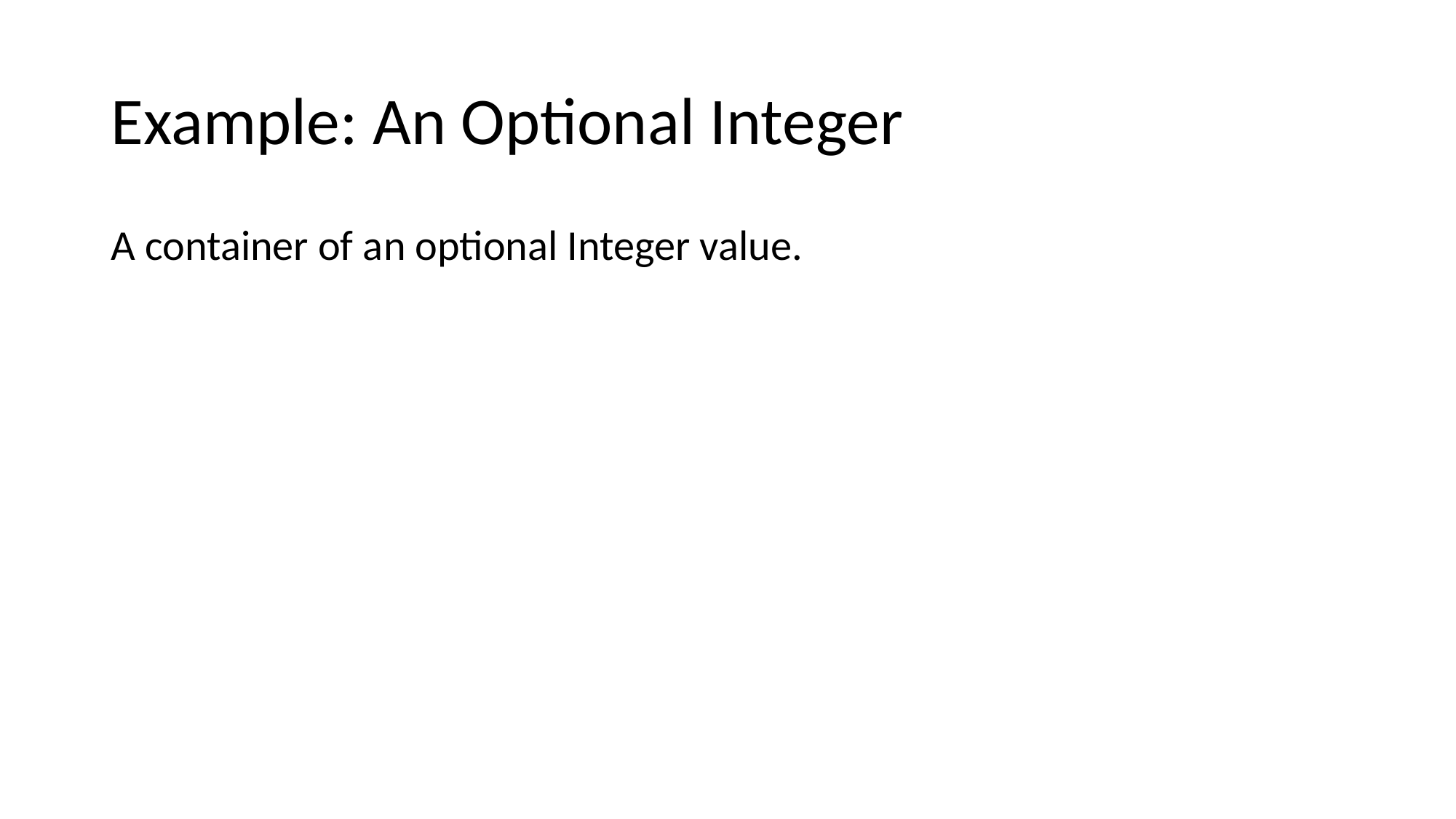

# Example: An Optional Integer
A container of an optional Integer value.